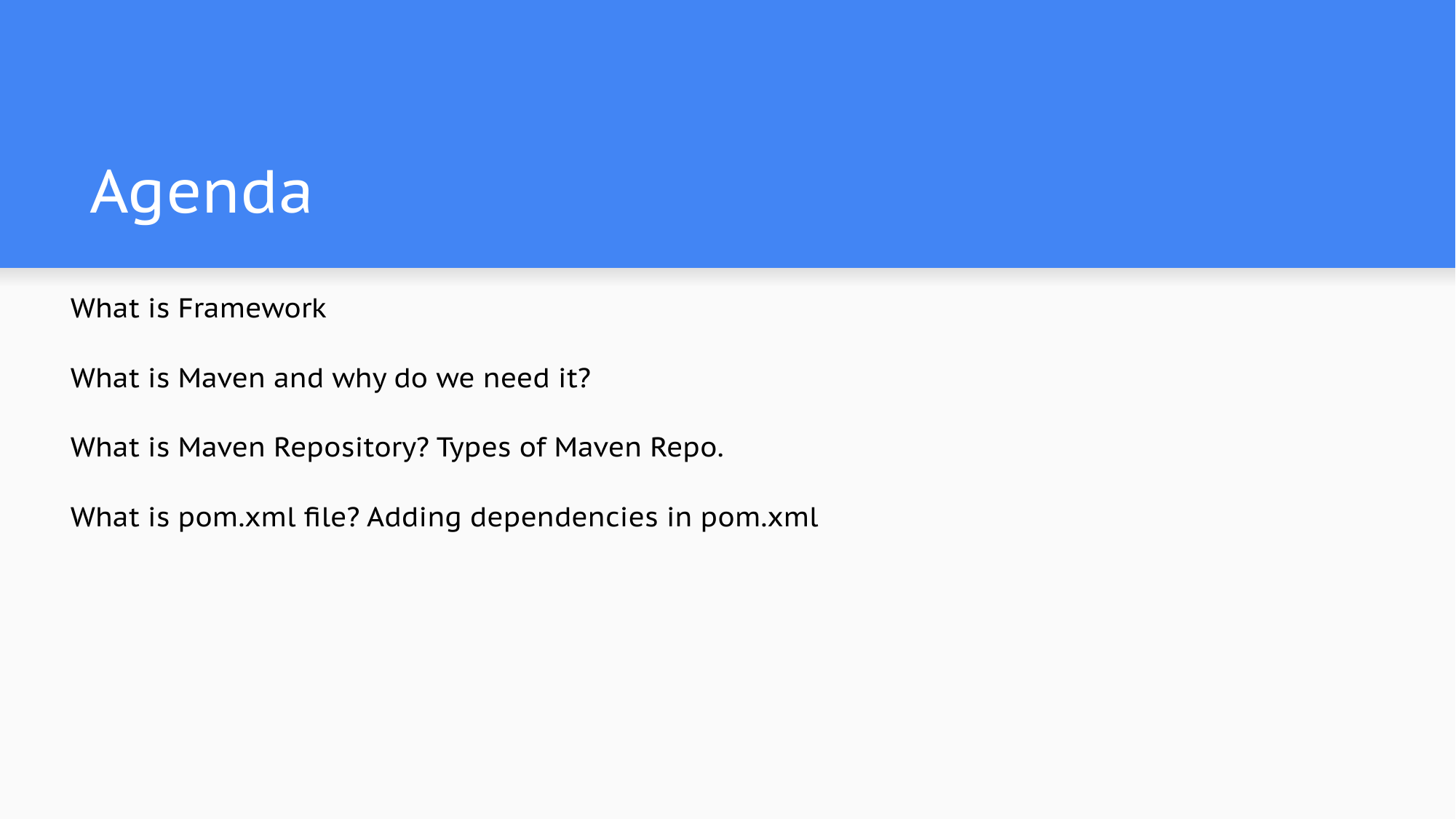

# Agenda
What is Framework
What is Maven and why do we need it?
What is Maven Repository? Types of Maven Repo.
What is pom.xml file? Adding dependencies in pom.xml